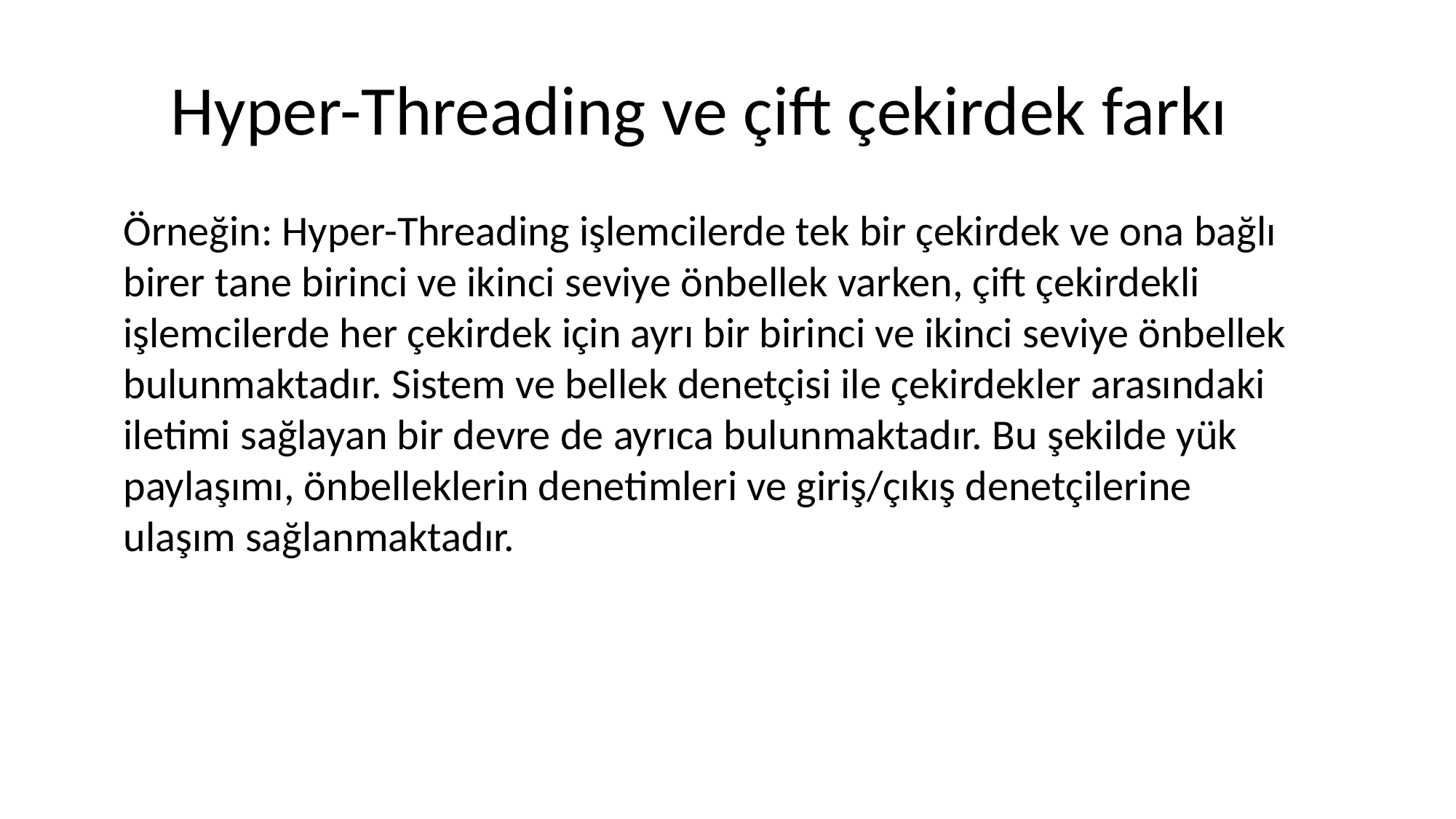

# Hyper-Threading ve çift çekirdek farkı

Örneğin: Hyper-Threading işlemcilerde tek bir çekirdek ve ona bağlı birer tane birinci ve ikinci seviye önbellek varken, çift çekirdekli işlemcilerde her çekirdek için ayrı bir birinci ve ikinci seviye önbellek bulunmaktadır. Sistem ve bellek denetçisi ile çekirdekler arasındaki iletimi sağlayan bir devre de ayrıca bulunmaktadır. Bu şekilde yük paylaşımı, önbelleklerin denetimleri ve giriş/çıkış denetçilerine ulaşım sağlanmaktadır.